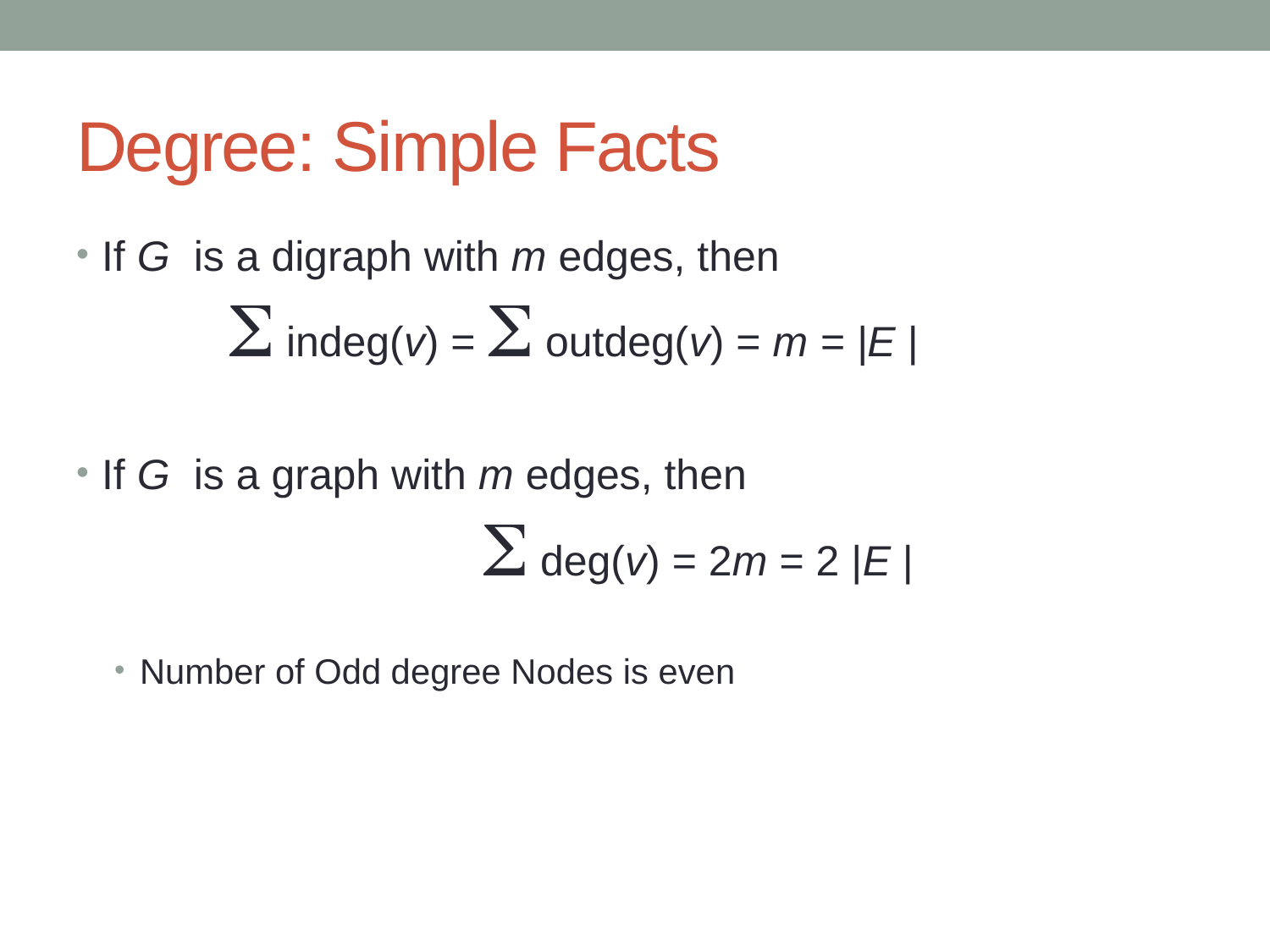

# Degree: Simple Facts
If G  is a digraph with m edges, then
	Σ indeg(v) = Σ outdeg(v) = m = |E |

If G  is a graph with m edges, then
			Σ deg(v) = 2m = 2 |E |
Number of Odd degree Nodes is even